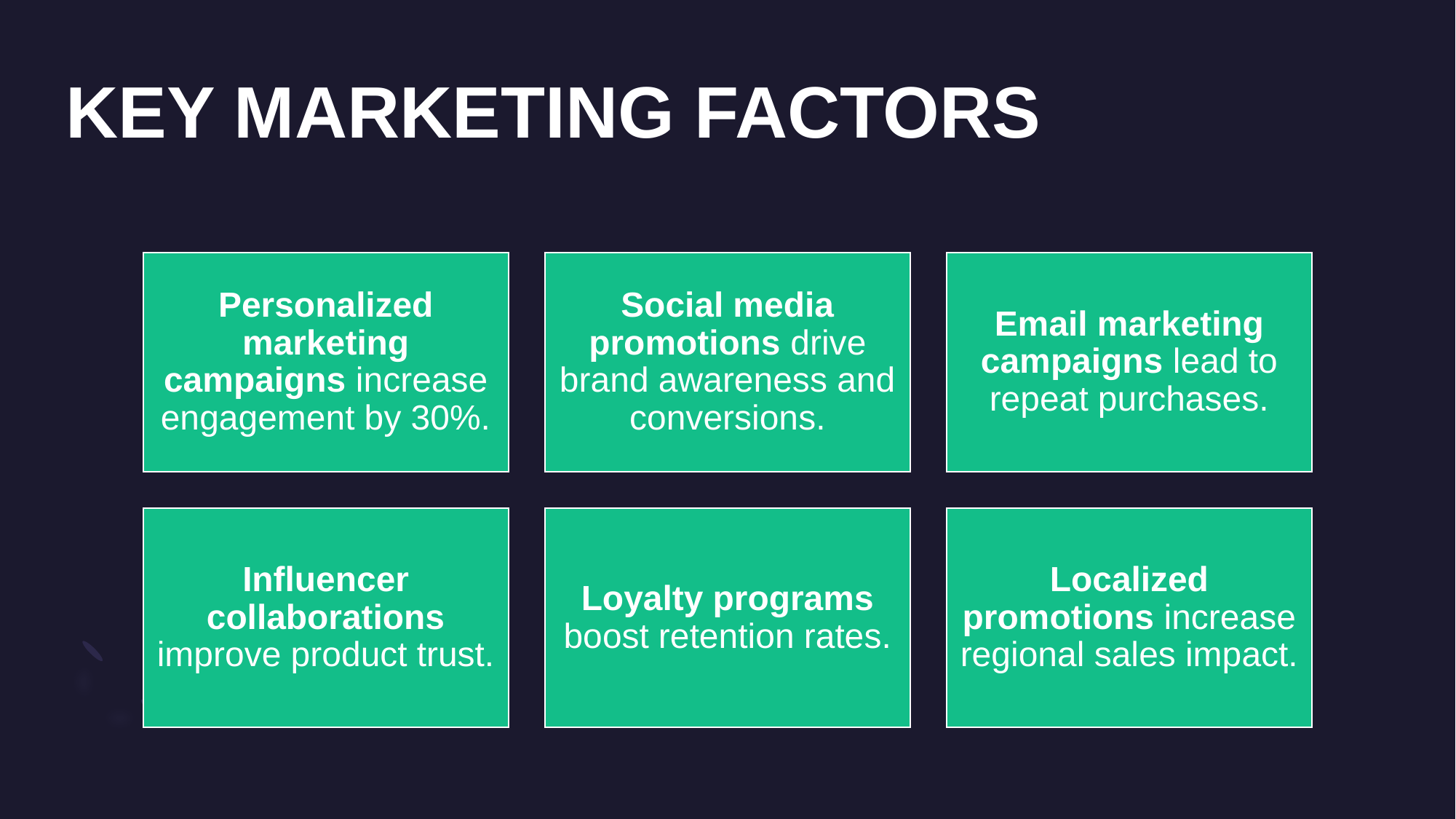

# KEY MARKETING FACTORS

Personalized marketing campaigns increase engagement by 30%.
Social media promotions drive brand awareness and conversions.
Email marketing campaigns lead to repeat purchases.
Influencer collaborations improve product trust.
Loyalty programs boost retention rates.
Localized promotions increase regional sales impact.